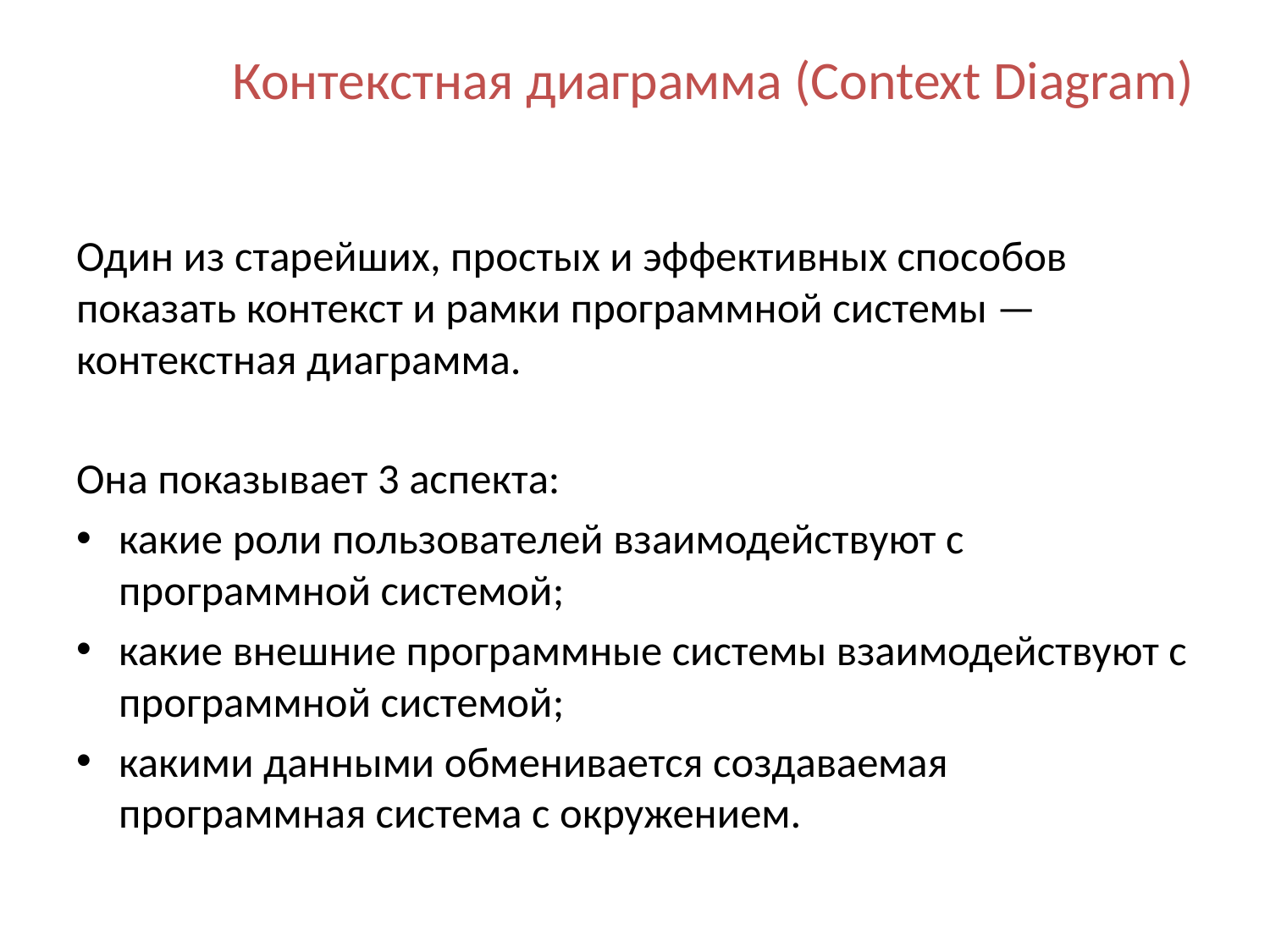

# Контекстная диаграмма (Context Diagram)
Один из старейших, простых и эффективных способов показать контекст и рамки программной системы — контекстная диаграмма.

Она показывает 3 аспекта:
какие роли пользователей взаимодействуют с программной системой;
какие внешние программные системы взаимодействуют с программной системой;
какими данными обменивается создаваемая программная система с окружением.